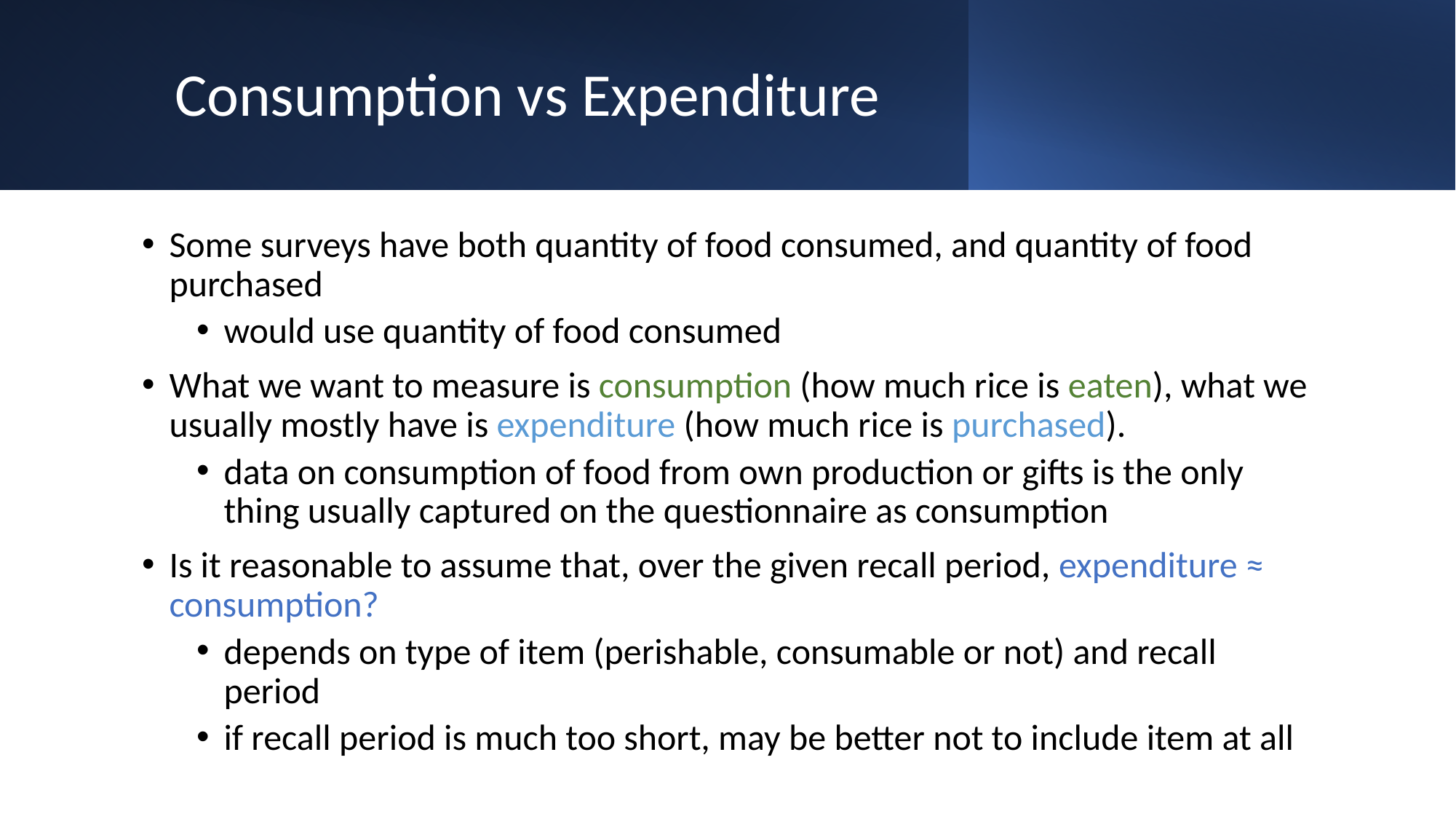

# Consumption vs Expenditure
Some surveys have both quantity of food consumed, and quantity of food purchased
would use quantity of food consumed
What we want to measure is consumption (how much rice is eaten), what we usually mostly have is expenditure (how much rice is purchased).
data on consumption of food from own production or gifts is the only thing usually captured on the questionnaire as consumption
Is it reasonable to assume that, over the given recall period, expenditure ≈ consumption?
depends on type of item (perishable, consumable or not) and recall period
if recall period is much too short, may be better not to include item at all